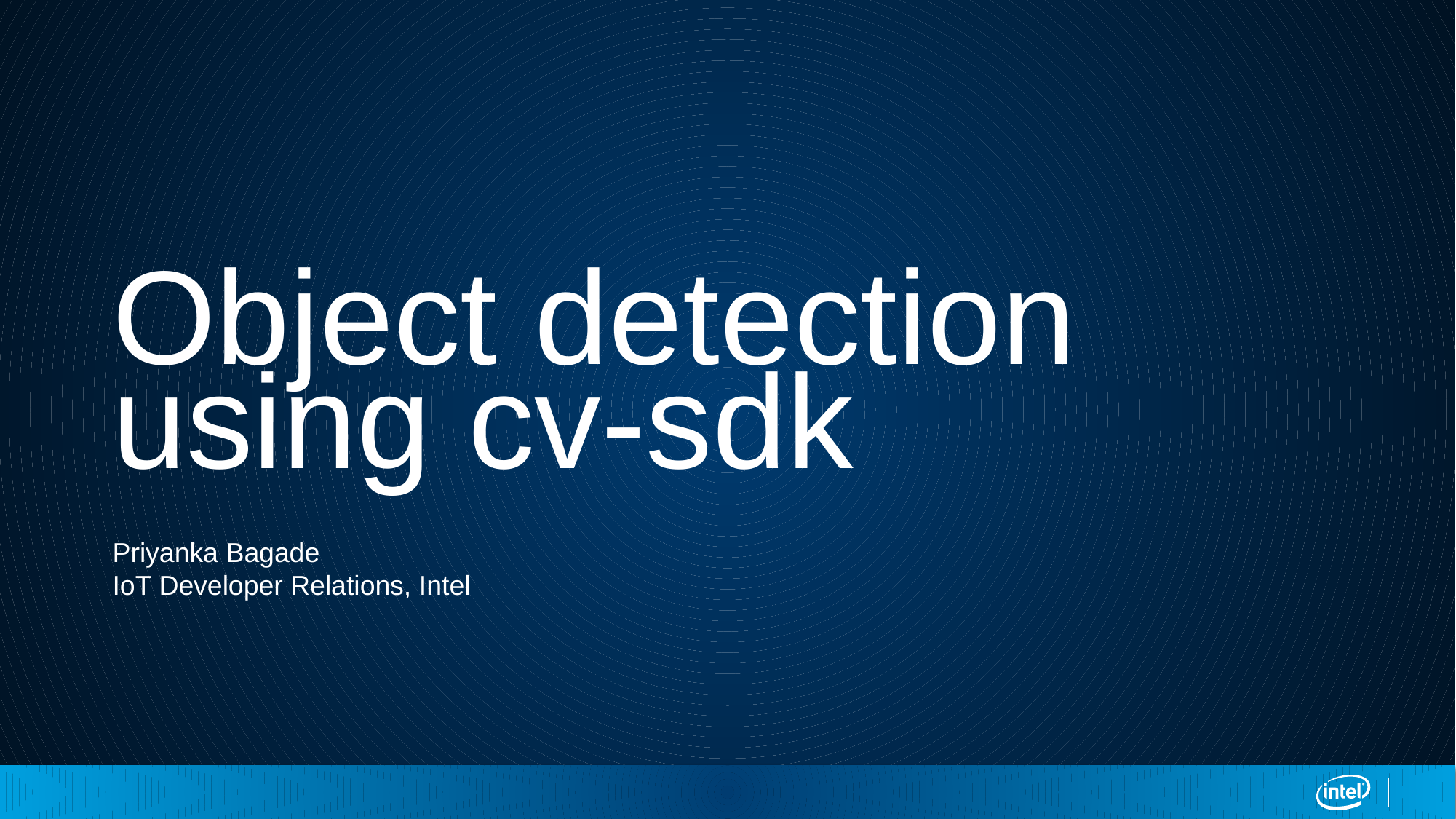

Object detection using cv-sdk
Priyanka Bagade
IoT Developer Relations, Intel